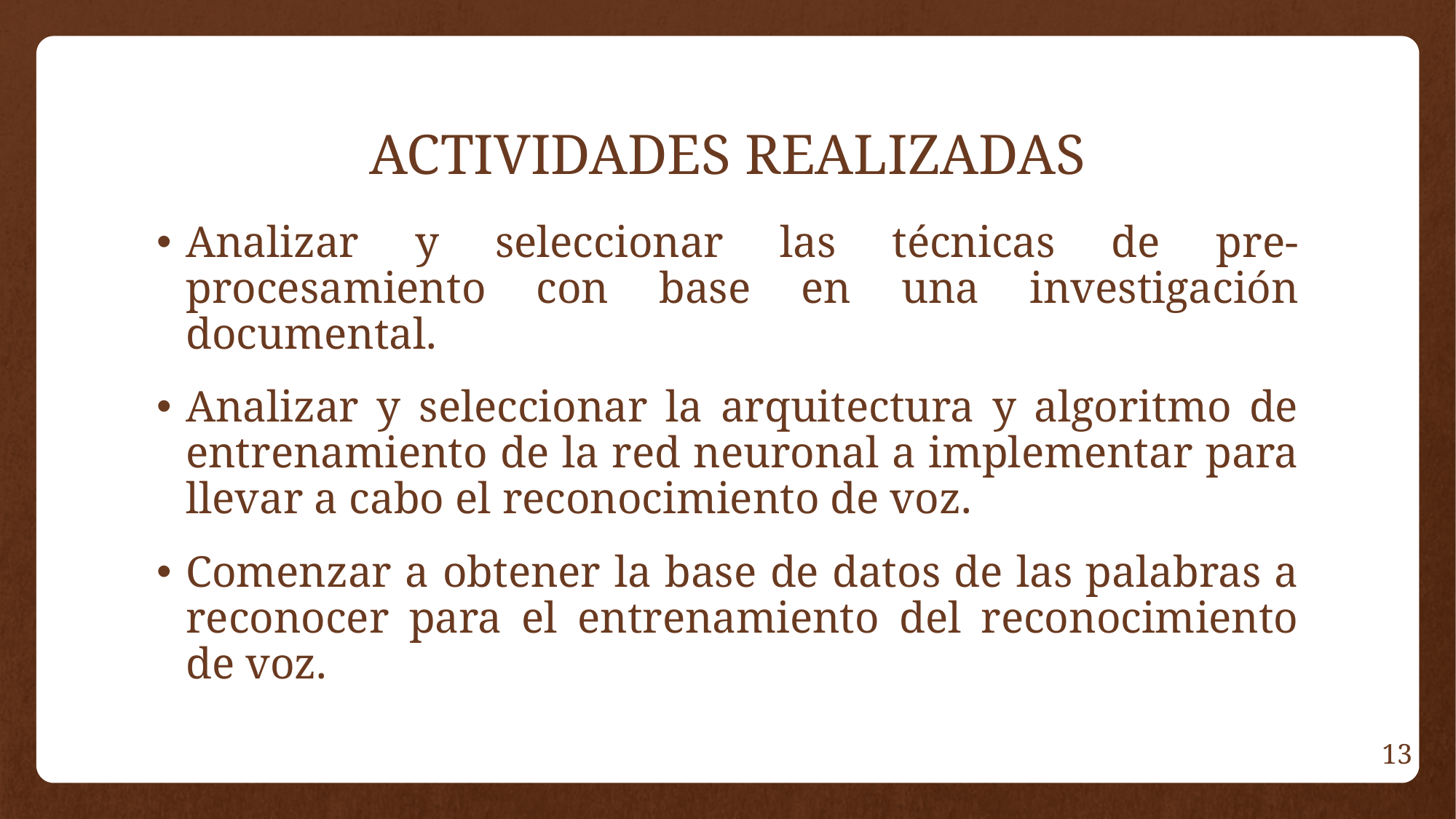

# ACTIVIDADES REALIZADAS
Analizar y seleccionar las técnicas de pre-procesamiento con base en una investigación documental.
Analizar y seleccionar la arquitectura y algoritmo de entrenamiento de la red neuronal a implementar para llevar a cabo el reconocimiento de voz.
Comenzar a obtener la base de datos de las palabras a reconocer para el entrenamiento del reconocimiento de voz.
13